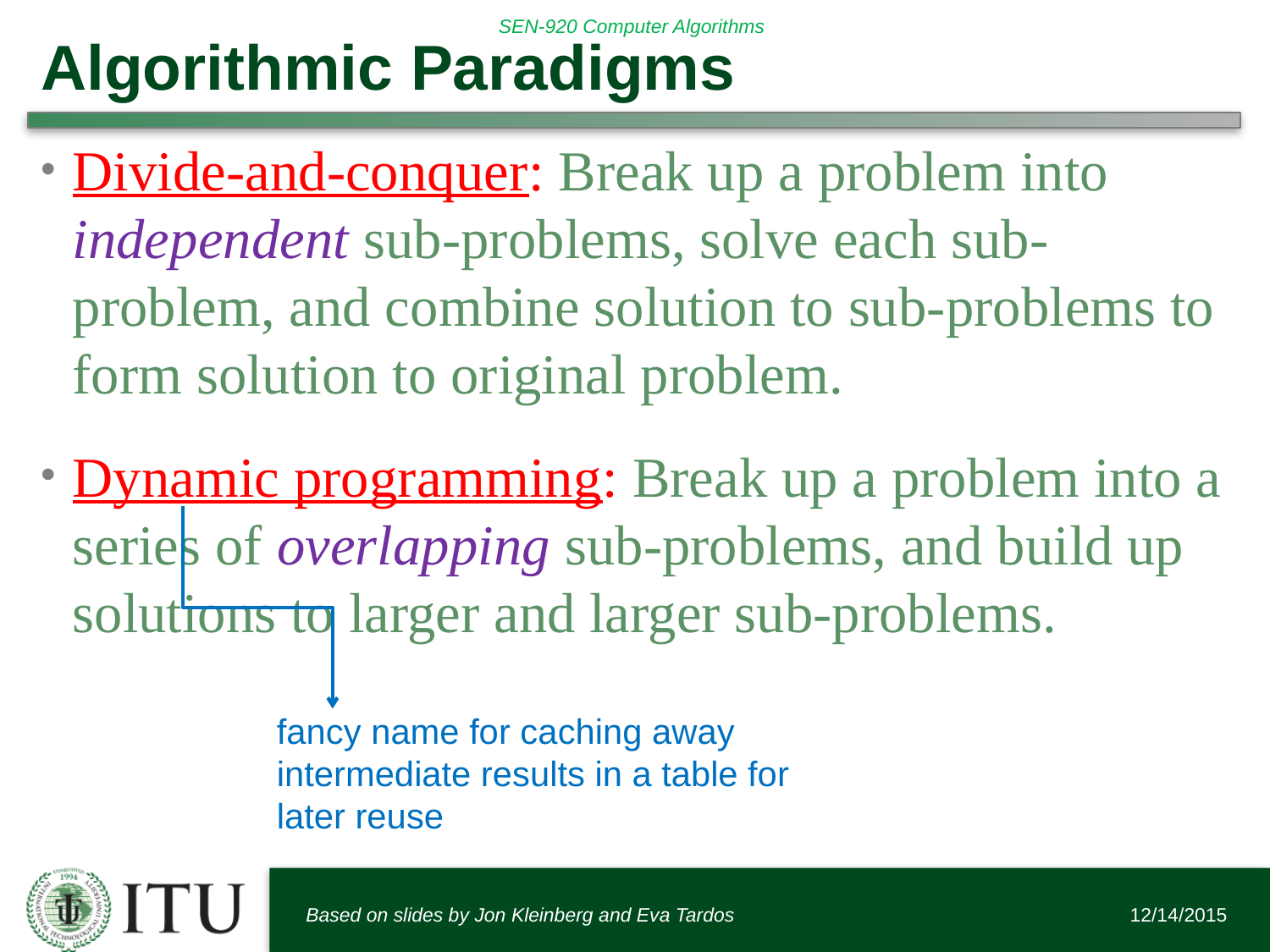

# Algorithmic Paradigms
Divide-and-conquer: Break up a problem into independent sub-problems, solve each sub-problem, and combine solution to sub-problems to form solution to original problem.
Dynamic programming: Break up a problem into a series of overlapping sub-problems, and build up solutions to larger and larger sub-problems.

fancy name for caching away intermediate results in a table for later reuse

Based on slides by Jon Kleinberg and Eva Tardos
12/14/2015